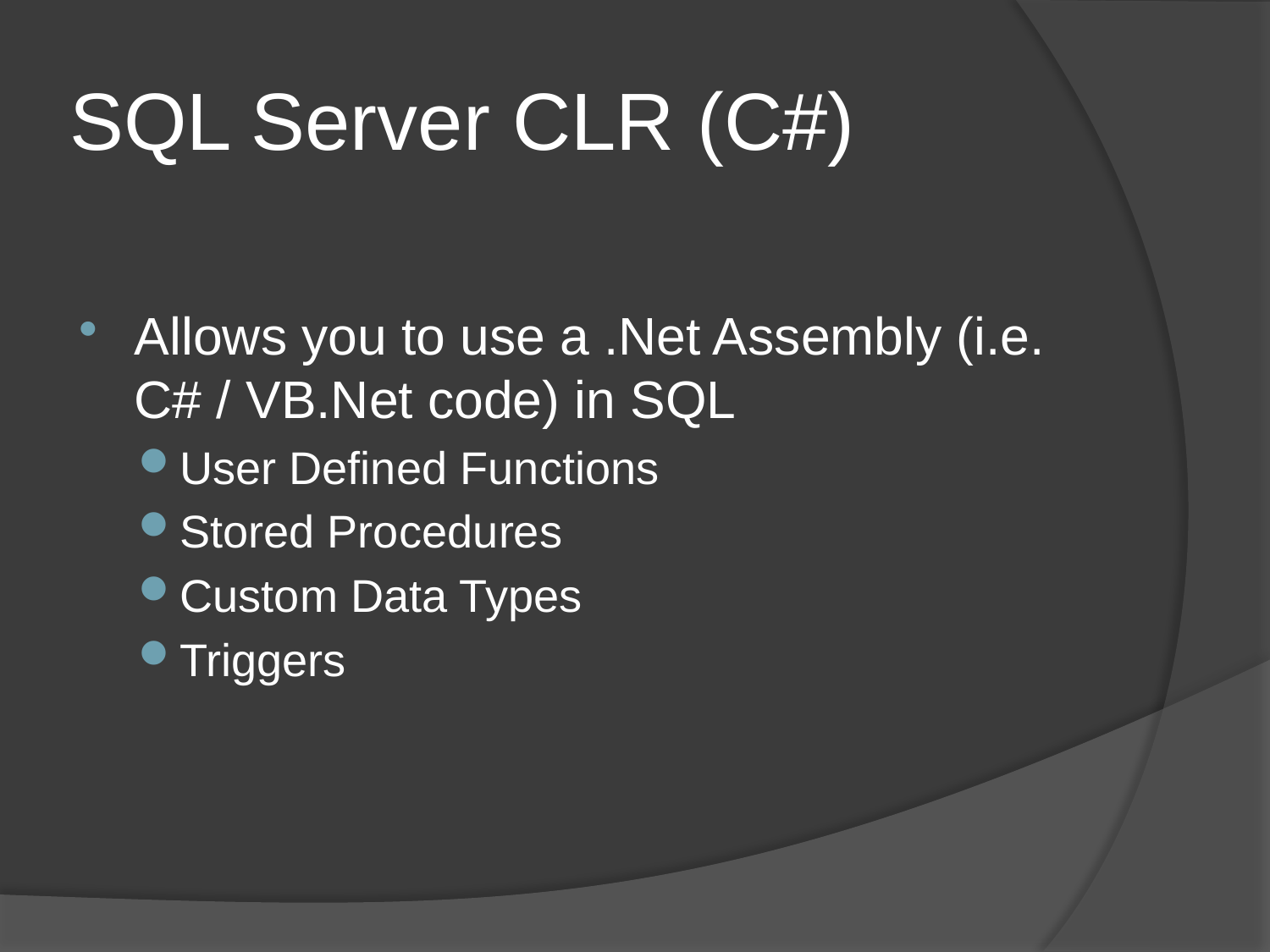

# SQL Server CLR (C#)

Allows you to use a .Net Assembly (i.e. C# / VB.Net code) in SQL
User Defined Functions
Stored Procedures
Custom Data Types
Triggers